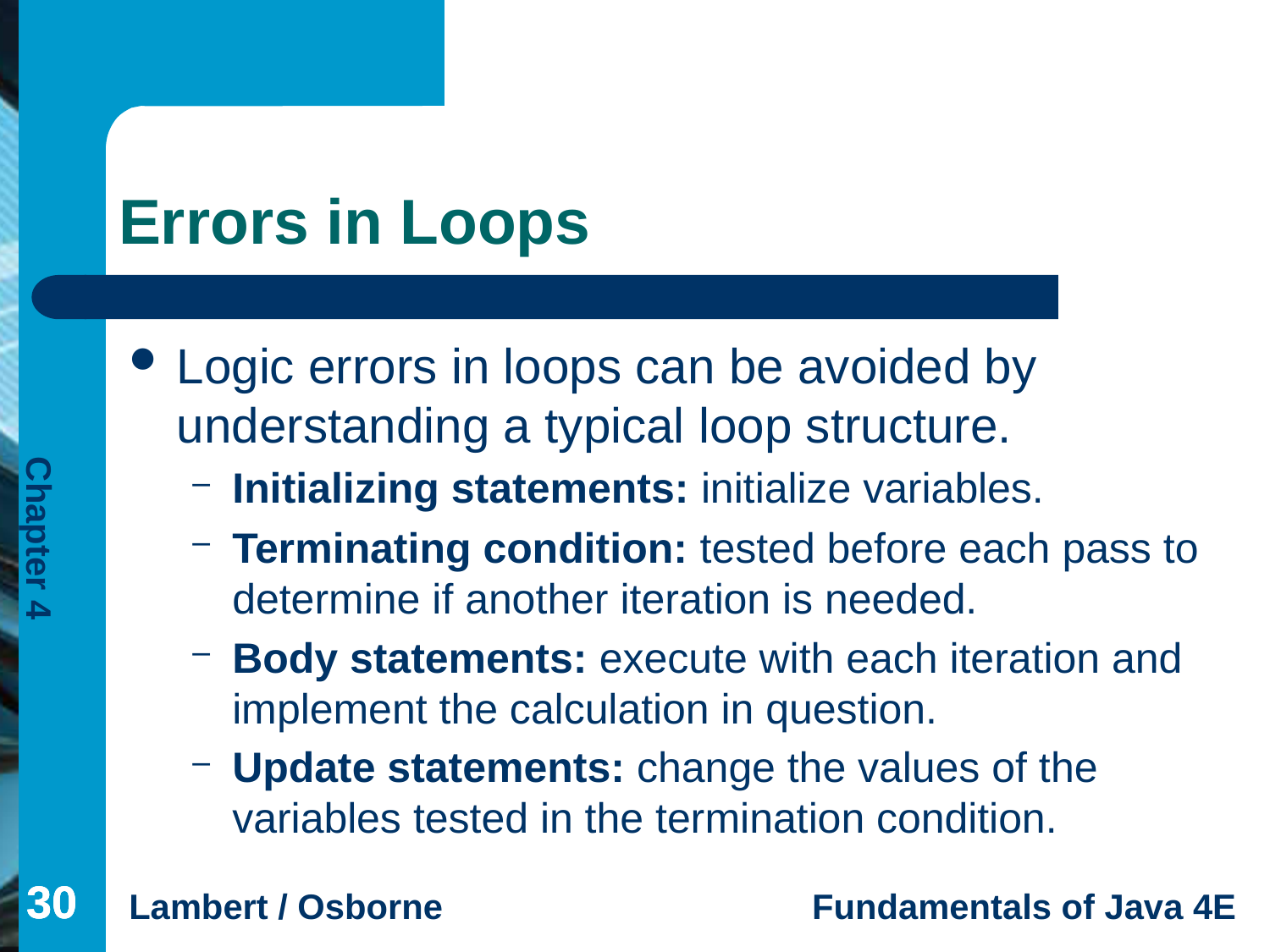

# Errors in Loops
Logic errors in loops can be avoided by understanding a typical loop structure.
Initializing statements: initialize variables.
Terminating condition: tested before each pass to determine if another iteration is needed.
Body statements: execute with each iteration and implement the calculation in question.
Update statements: change the values of the variables tested in the termination condition.

30
30
30